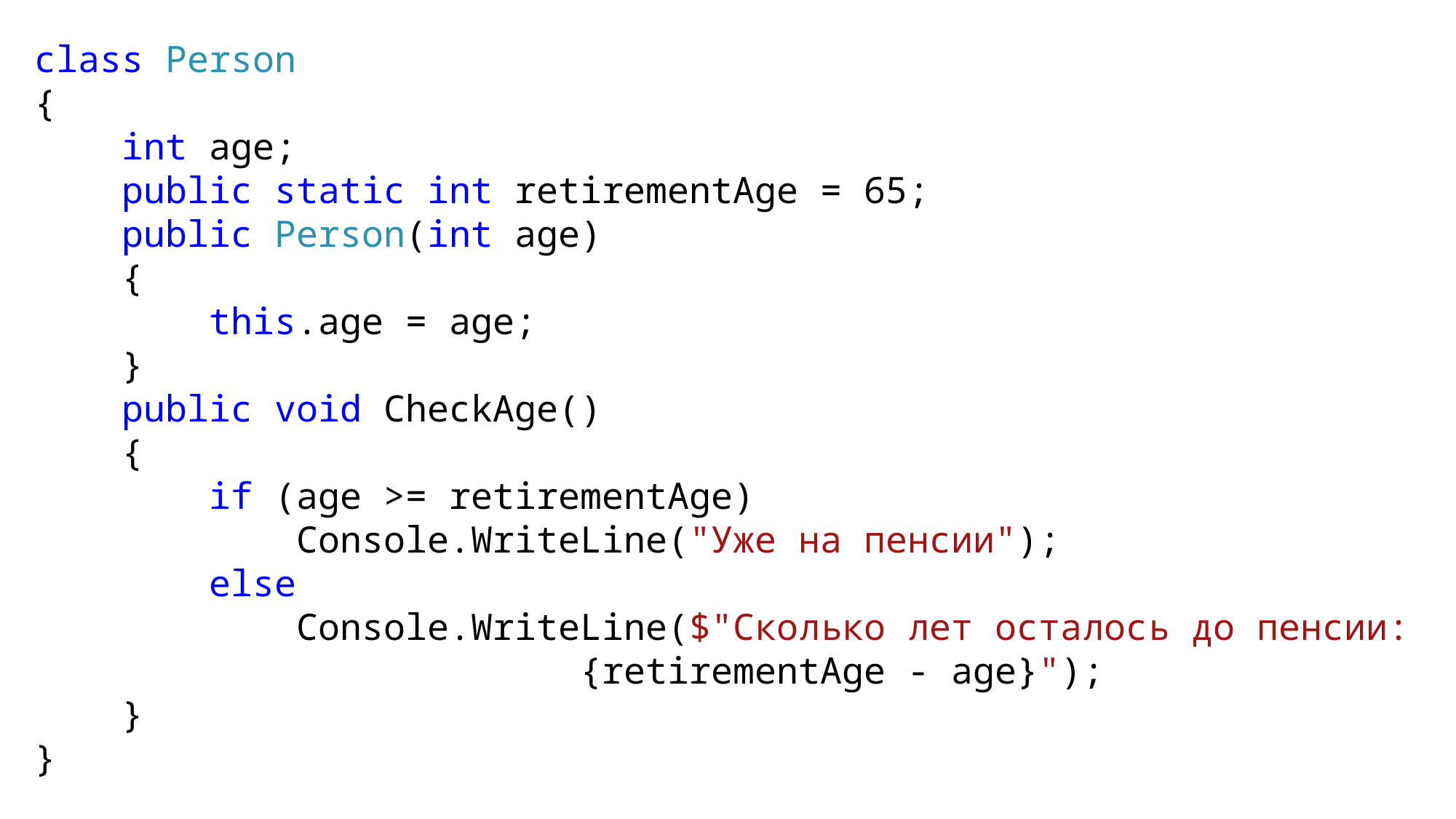

class Person
{
    int age;
    public static int retirementAge = 65;
    public Person(int age)
    {
        this.age = age;
    }
    public void СheckAge()
    {
        if (age >= retirementAge)
            Console.WriteLine("Уже на пенсии");
        else
            Console.WriteLine($"Сколько лет осталось до пенсии: 					{retirementAge - age}");
    }
}